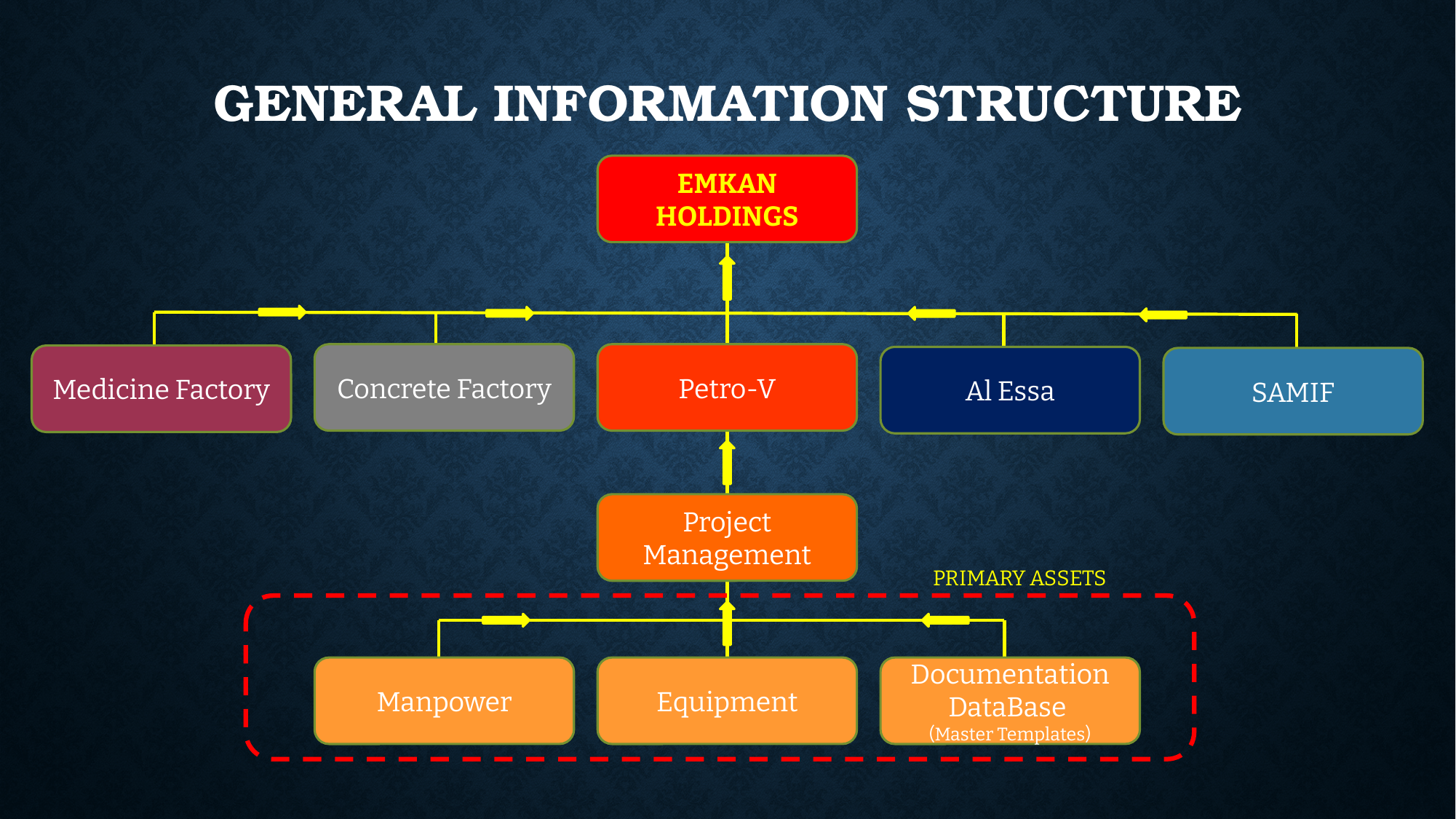

# GENERAL Information structure
EMKAN HOLDINGS

Concrete Factory
Petro-V
Medicine Factory
Al Essa
SAMIF

Project Management
PRIMARY ASSETS

Manpower
Documentation DataBase
(Master Templates)
Equipment